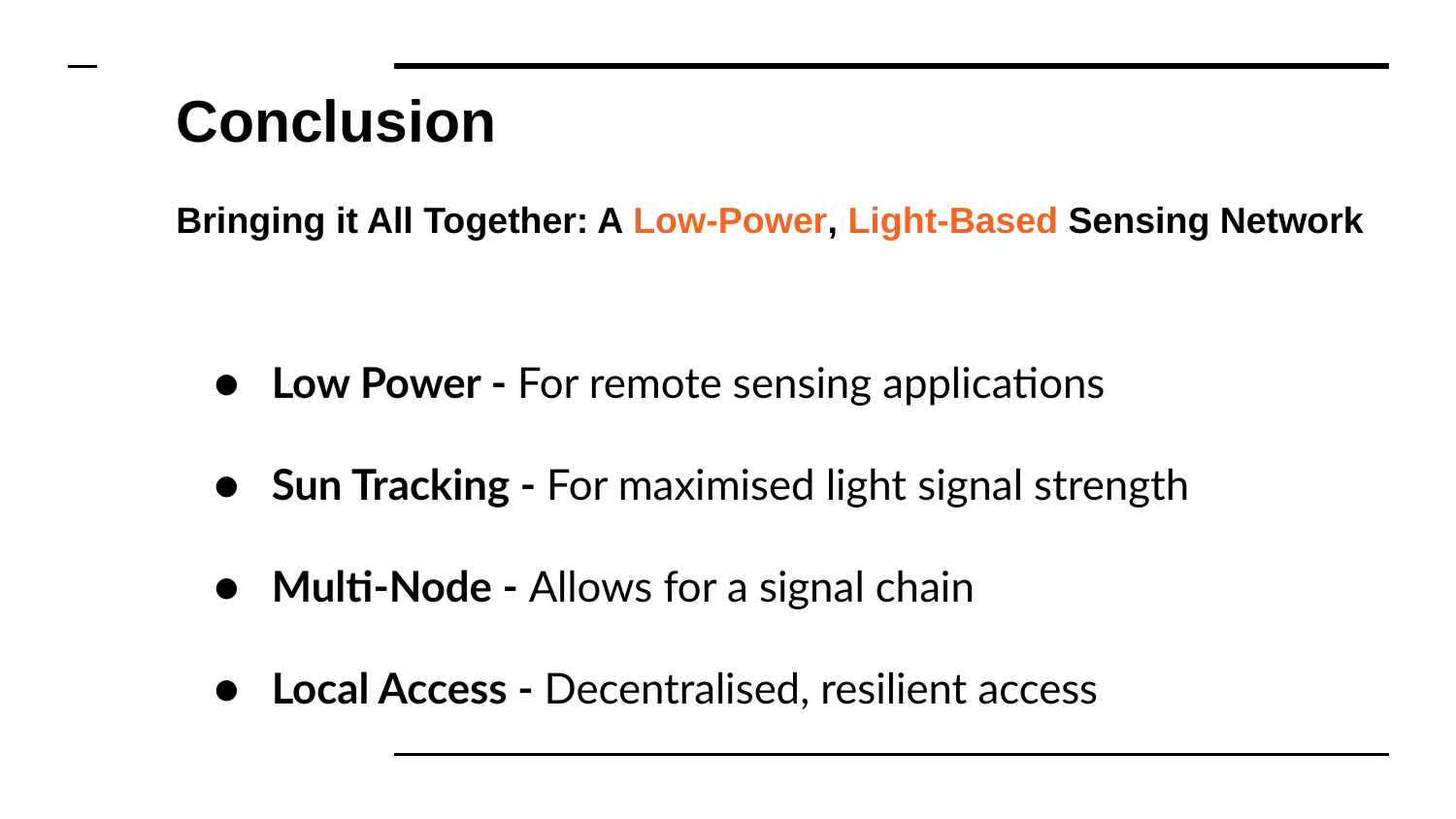

# Conclusion

Bringing it All Together: A Low-Power, Light-Based Sensing Network
Low Power - For remote sensing applications
Sun Tracking - For maximised light signal strength
Multi-Node - Allows for a signal chain
Local Access - Decentralised, resilient access